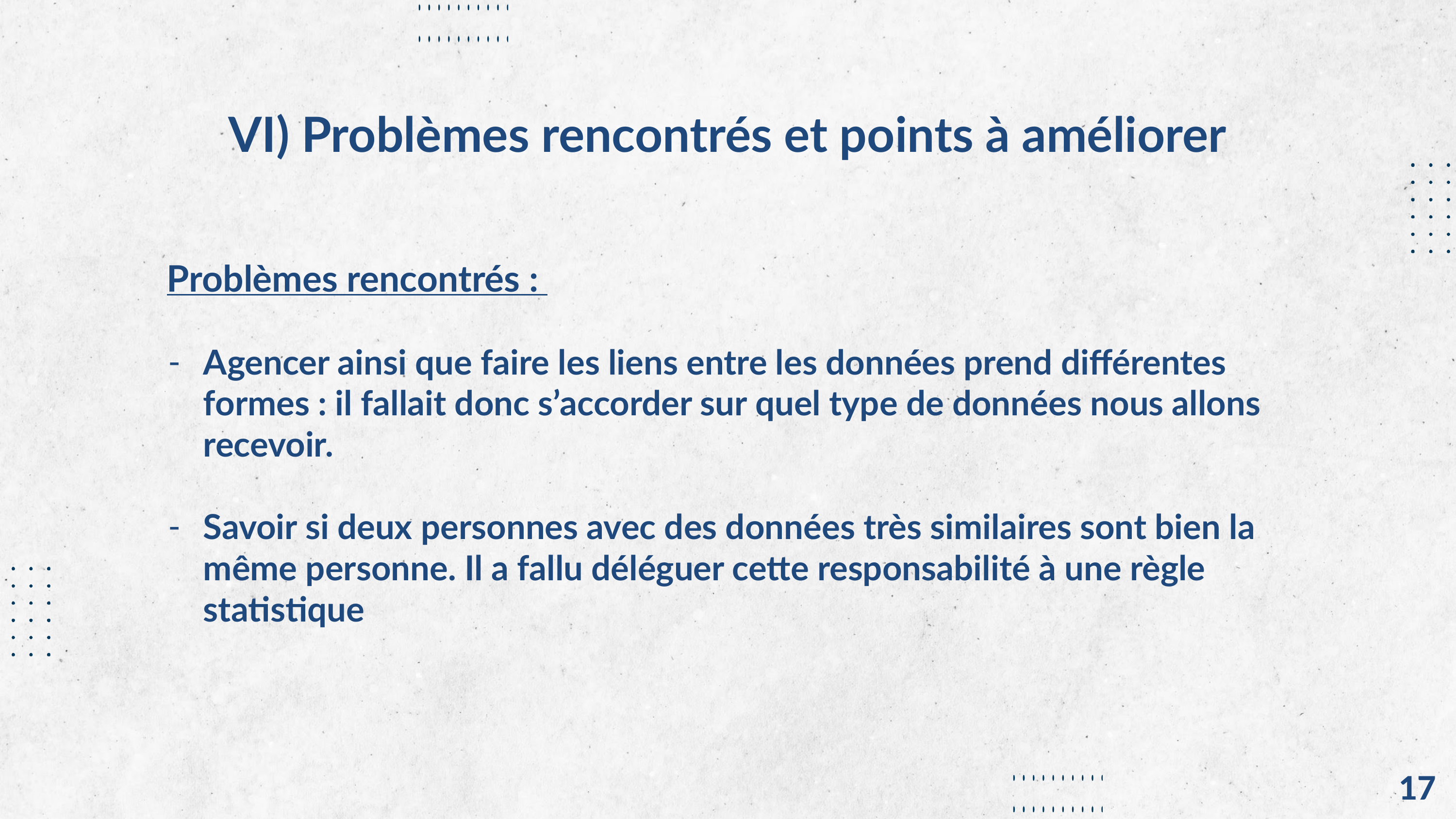

VI) Problèmes rencontrés et points à améliorer

Problèmes rencontrés :

Agencer ainsi que faire les liens entre les données prend différentes formes : il fallait donc s’accorder sur quel type de données nous allons recevoir.

Savoir si deux personnes avec des données très similaires sont bien la même personne. Il a fallu déléguer cette responsabilité à une règle statistique

17